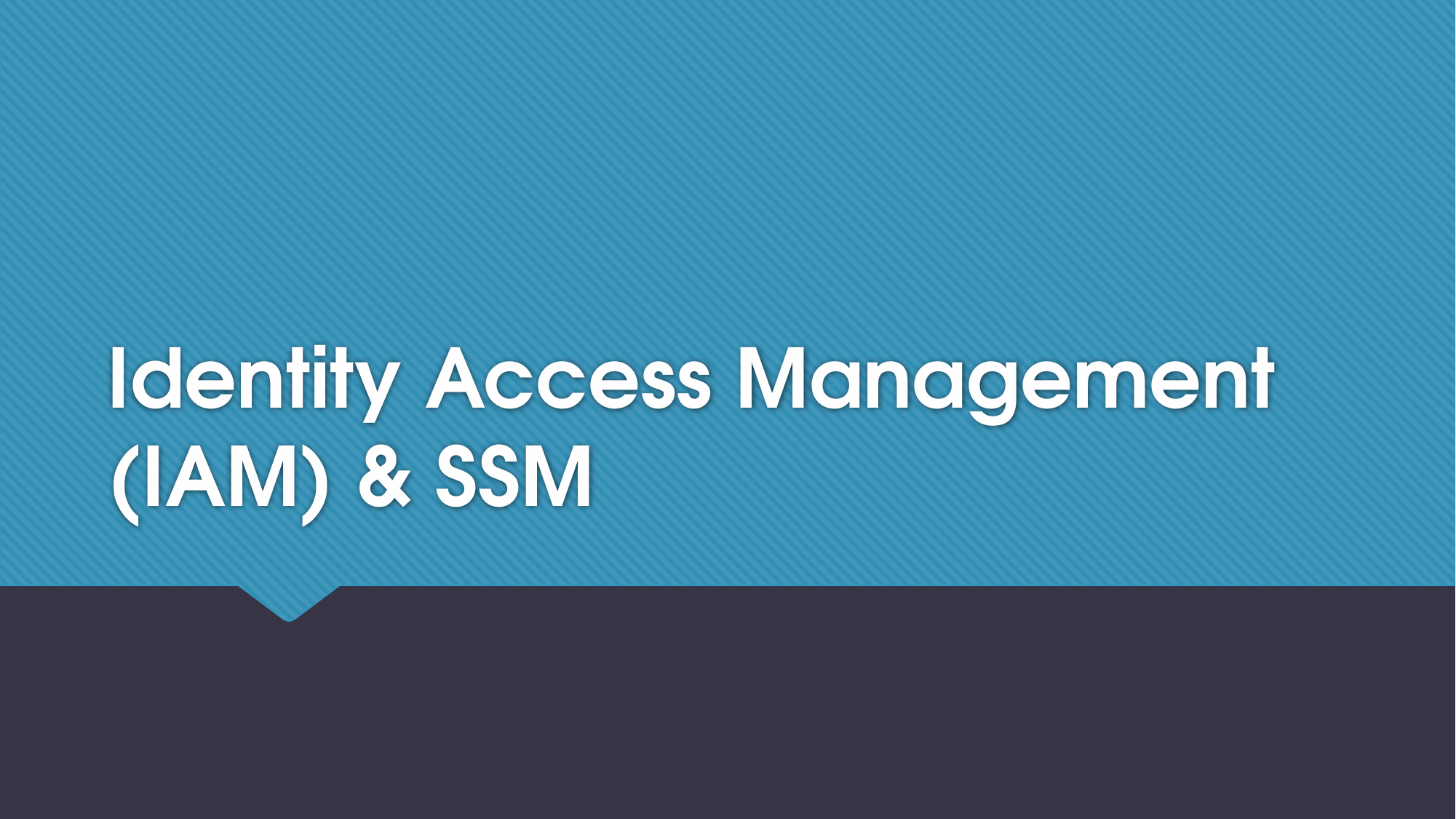

# Identity Access Management (IAM) & SSM